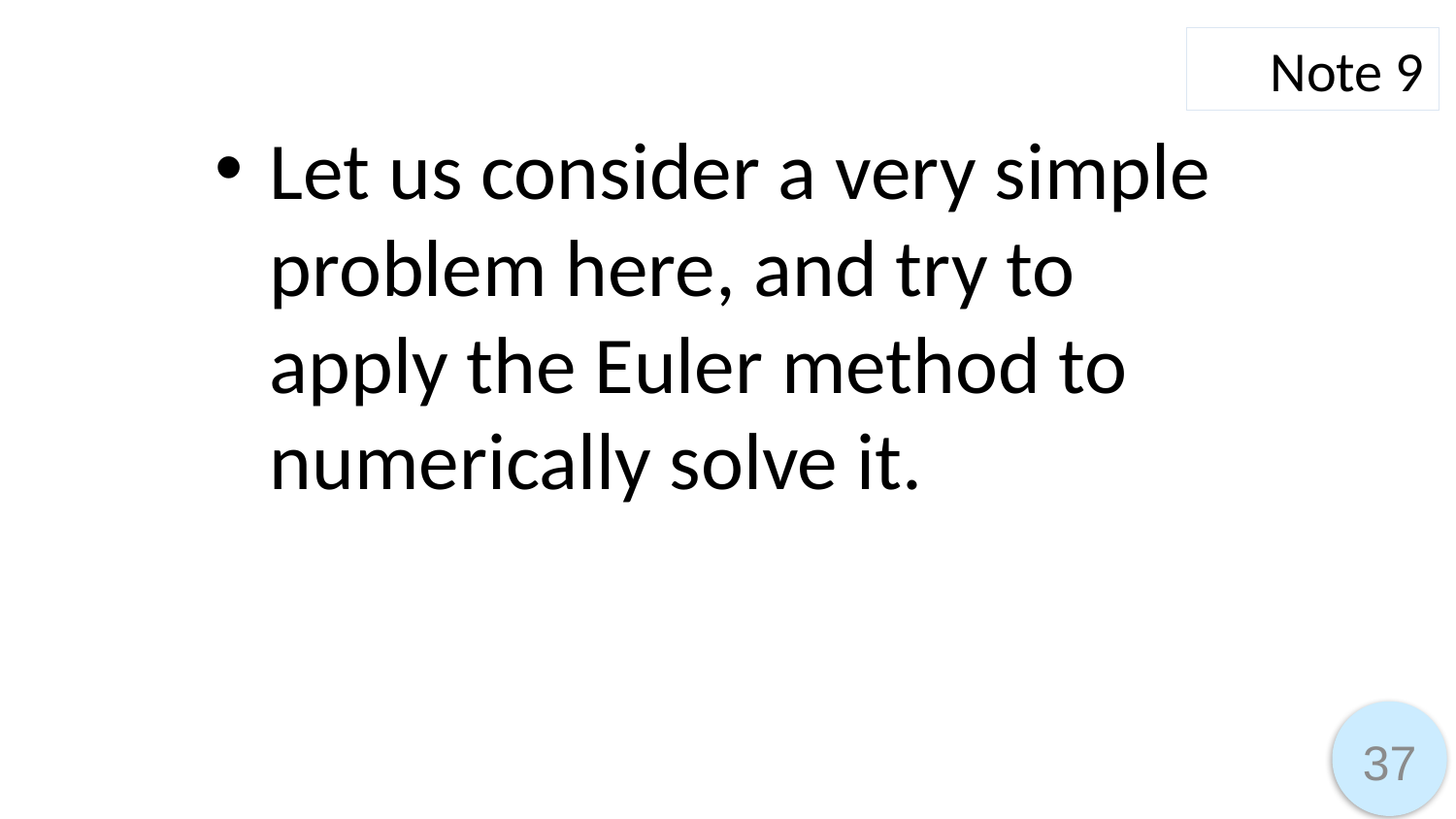

Note 9
Let us consider a very simple problem here, and try to apply the Euler method to numerically solve it.
37